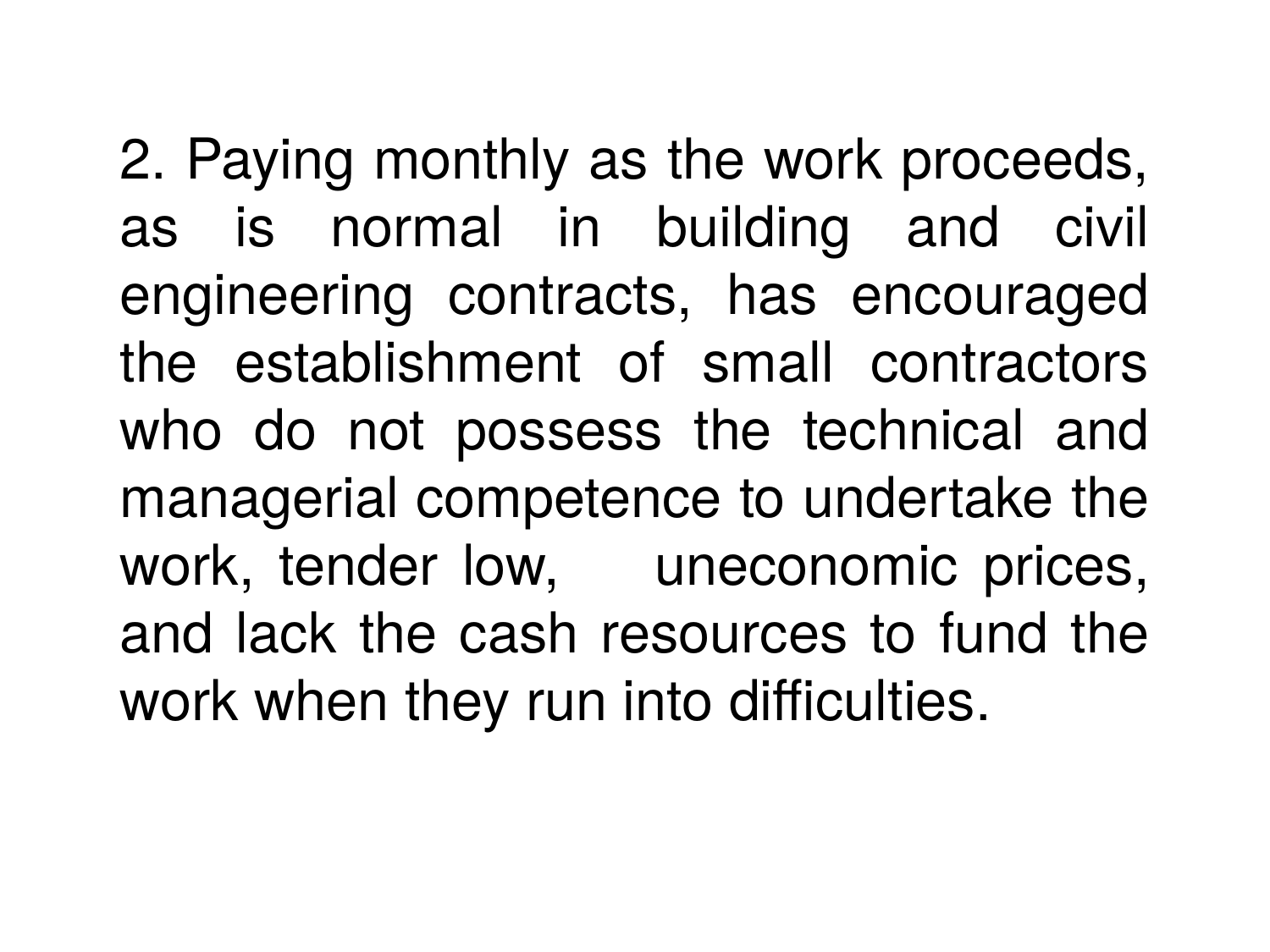

2. Paying monthly as the work proceeds, as is normal in building and civil engineering contracts, has encouraged the establishment of small contractors who do not possess the technical and managerial competence to undertake the work, tender low, 	uneconomic prices, and lack the cash resources to fund the work when they run into difficulties.